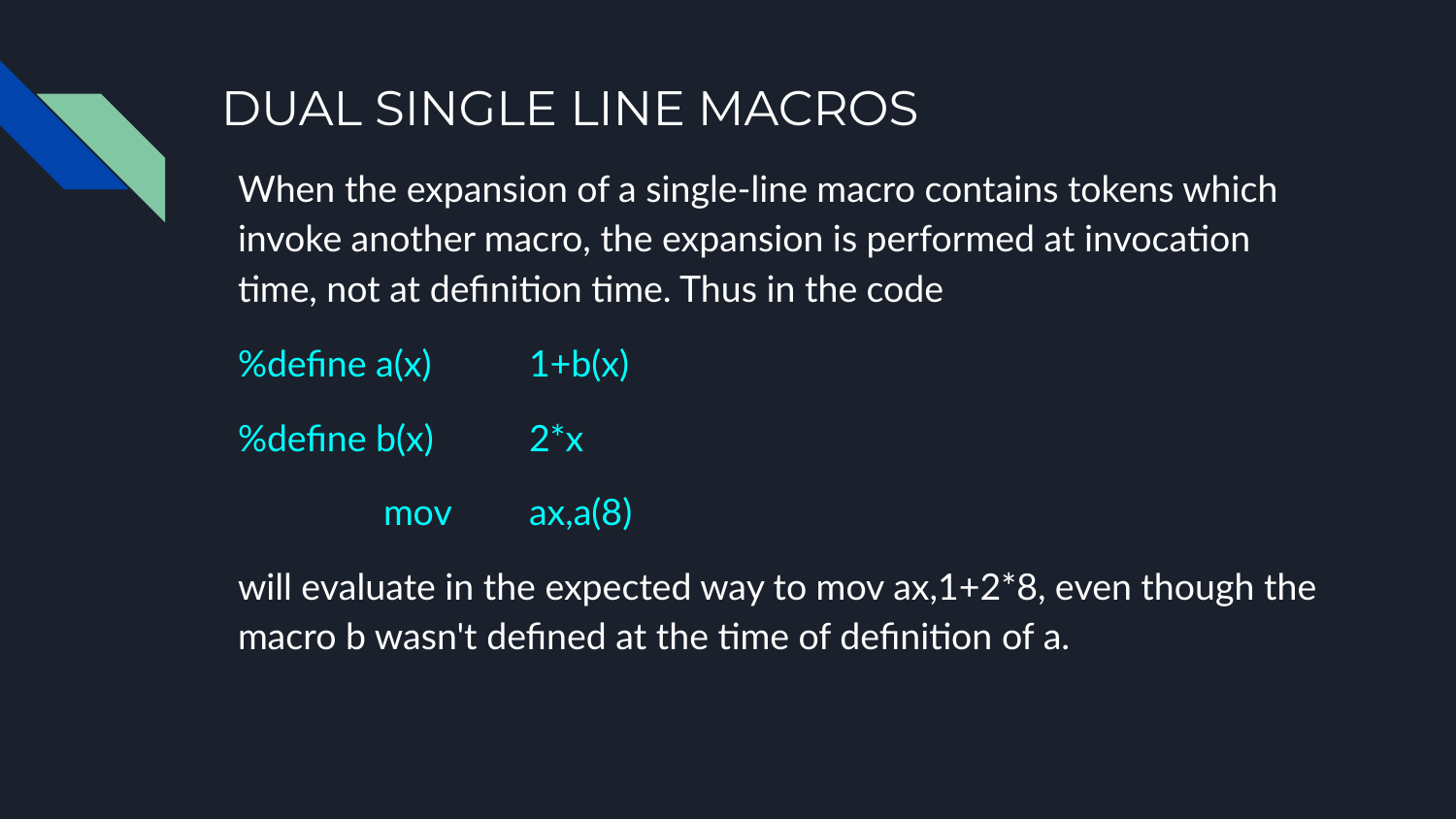

# DUAL SINGLE LINE MACROS
When the expansion of a single-line macro contains tokens which invoke another macro, the expansion is performed at invocation time, not at definition time. Thus in the code
%define a(x)	1+b(x)
%define b(x)	2*x
    	mov 	ax,a(8)
will evaluate in the expected way to mov ax,1+2*8, even though the macro b wasn't defined at the time of definition of a.